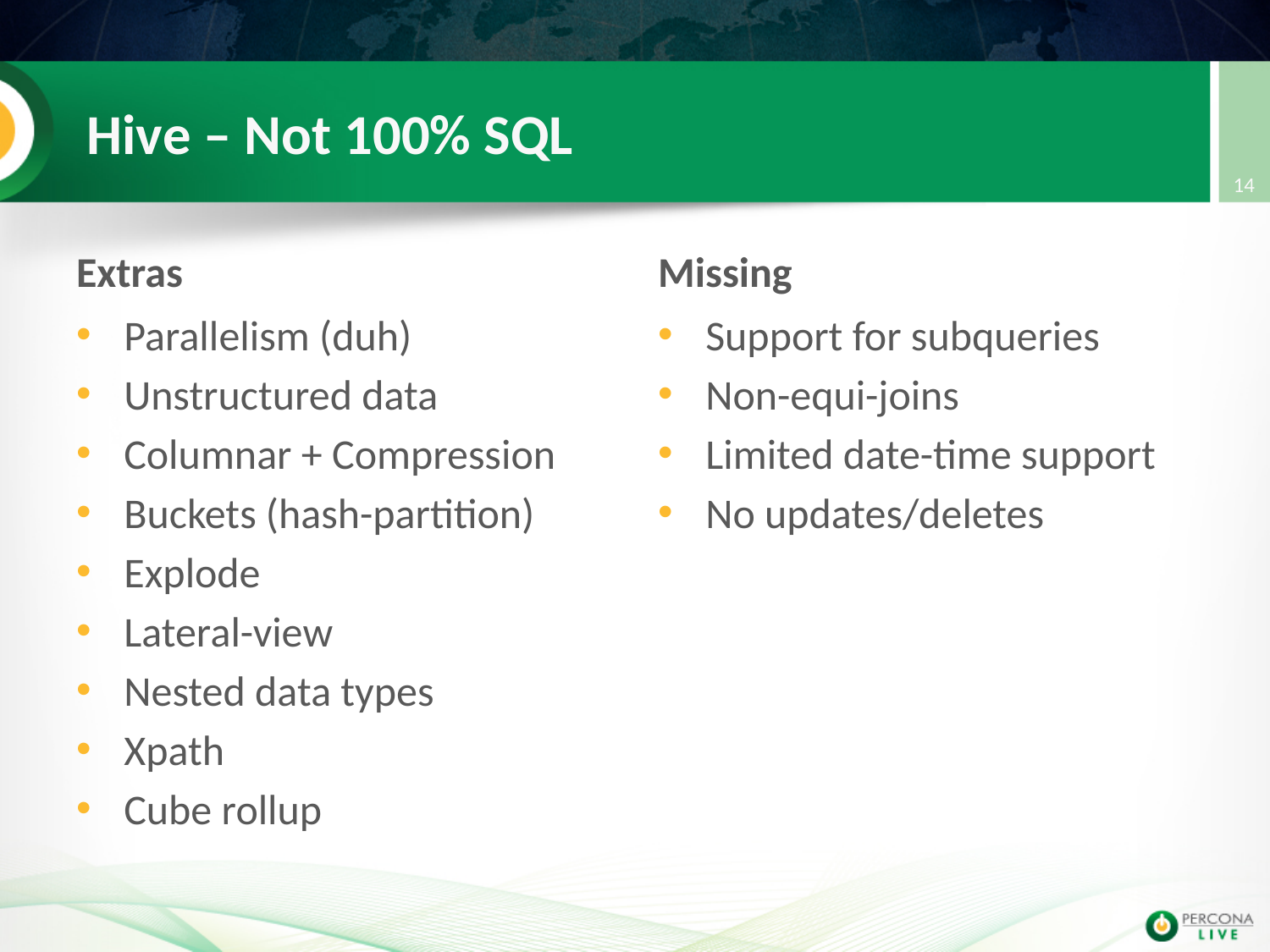

# Hive – Not 100% SQL
14
Extras
Missing
Parallelism (duh)
Unstructured data
Columnar + Compression
Buckets (hash-partition)
Explode
Lateral-view
Nested data types
Xpath
Cube rollup
Support for subqueries
Non-equi-joins
Limited date-time support
No updates/deletes